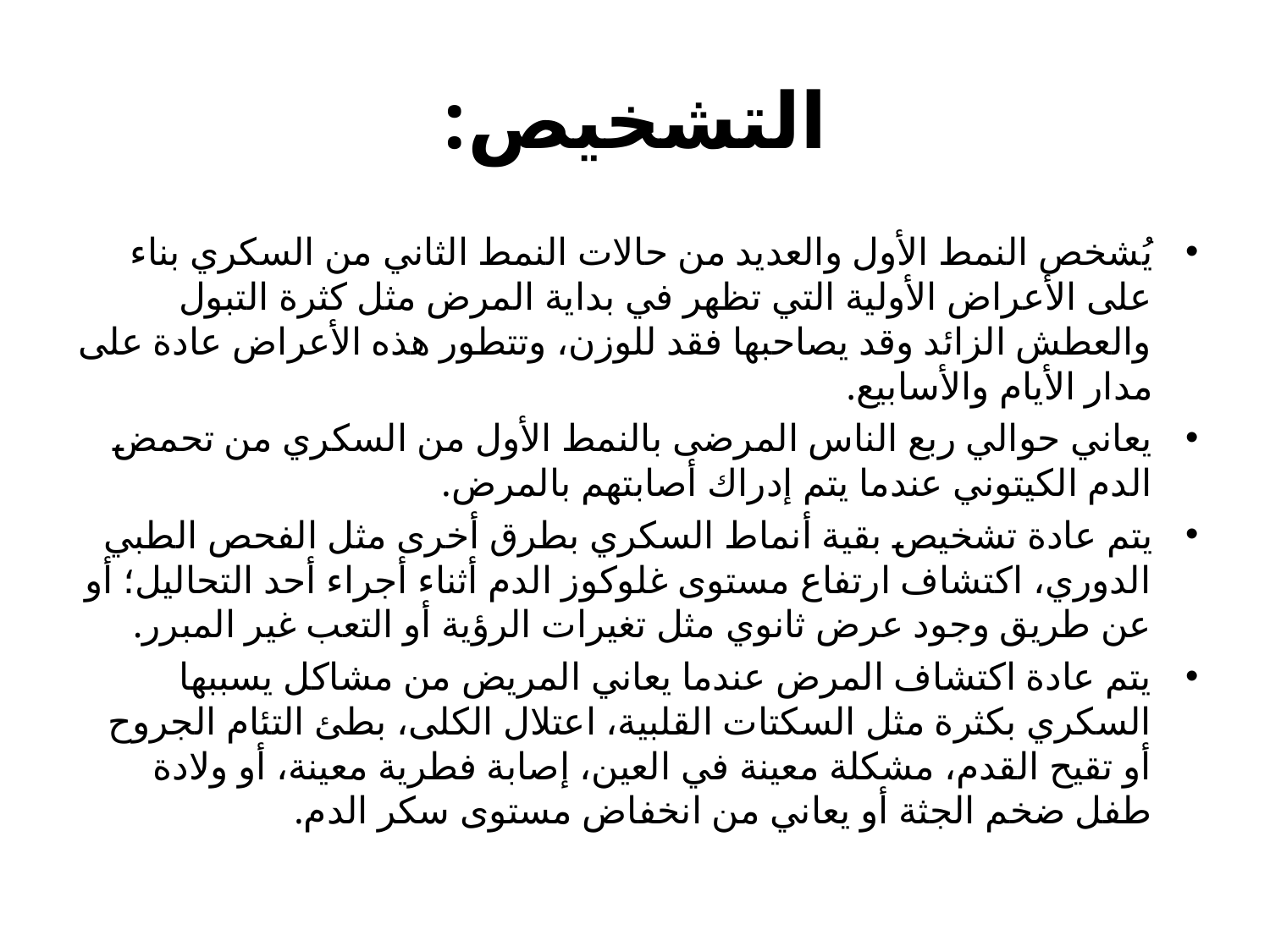

# التشخيص:
يُشخص النمط الأول والعديد من حالات النمط الثاني من السكري بناء على الأعراض الأولية التي تظهر في بداية المرض مثل كثرة التبول والعطش الزائد وقد يصاحبها فقد للوزن، وتتطور هذه الأعراض عادة على مدار الأيام والأسابيع.
يعاني حوالي ربع الناس المرضى بالنمط الأول من السكري من تحمض الدم الكيتوني عندما يتم إدراك أصابتهم بالمرض.
يتم عادة تشخيص بقية أنماط السكري بطرق أخرى مثل الفحص الطبي الدوري، اكتشاف ارتفاع مستوى غلوكوز الدم أثناء أجراء أحد التحاليل؛ أو عن طريق وجود عرض ثانوي مثل تغيرات الرؤية أو التعب غير المبرر.
يتم عادة اكتشاف المرض عندما يعاني المريض من مشاكل يسببها السكري بكثرة مثل السكتات القلبية، اعتلال الكلى، بطئ التئام الجروح أو تقيح القدم، مشكلة معينة في العين، إصابة فطرية معينة، أو ولادة طفل ضخم الجثة أو يعاني من انخفاض مستوى سكر الدم.